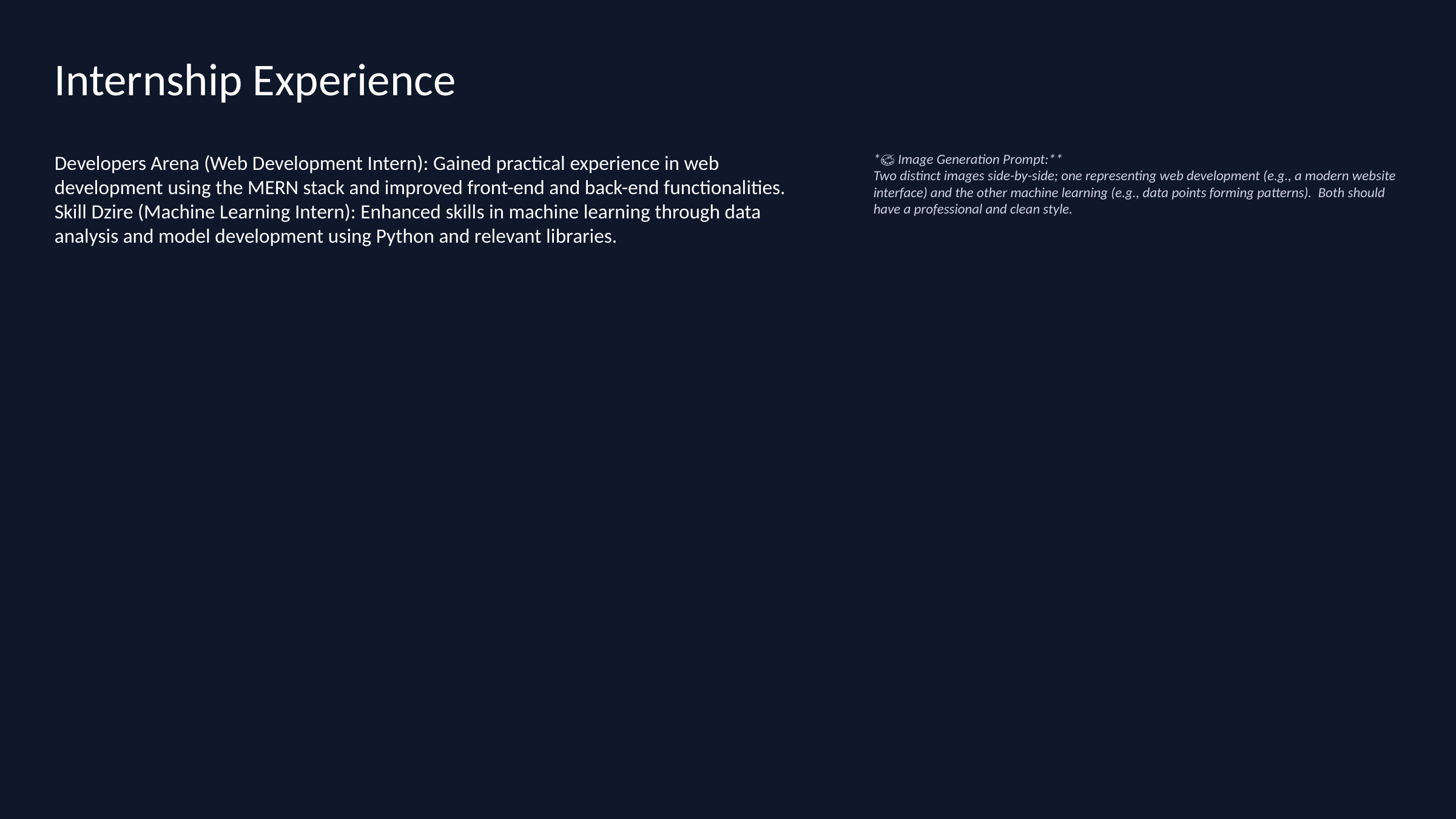

Internship Experience

Developers Arena (Web Development Intern): Gained practical experience in web development using the MERN stack and improved front-end and back-end functionalities.  Skill Dzire (Machine Learning Intern): Enhanced skills in machine learning through data analysis and model development using Python and relevant libraries.

*🎨 Image Generation Prompt:**
Two distinct images side-by-side; one representing web development (e.g., a modern website interface) and the other machine learning (e.g., data points forming patterns).  Both should have a professional and clean style.